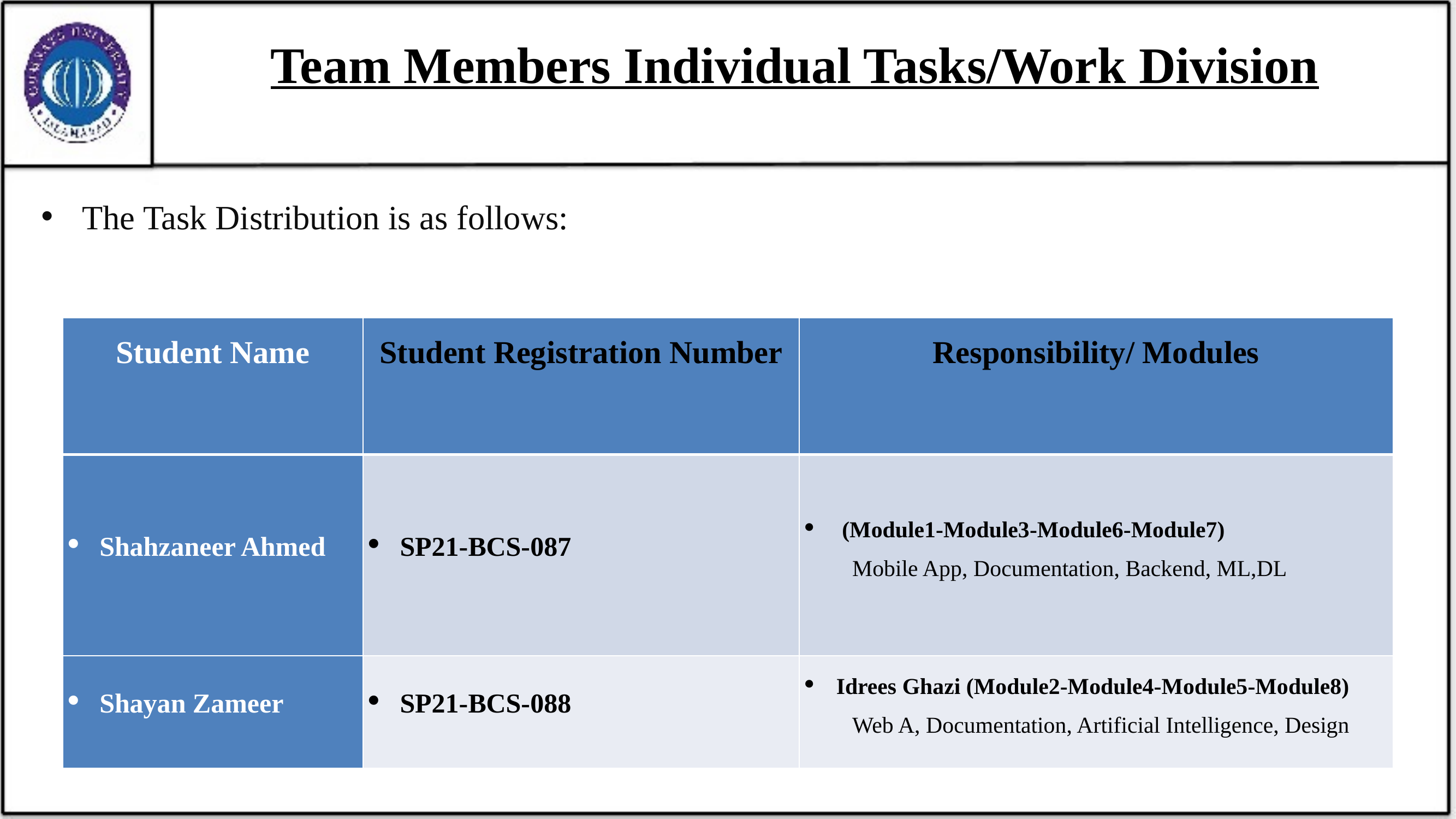

# Team Members Individual Tasks/Work Division
The Task Distribution is as follows:

| Student Name | Student Registration Number | Responsibility/ Modules |
| --- | --- | --- |
| Shahzaneer Ahmed | SP21-BCS-087 | (Module1-Module3-Module6-Module7) Mobile App, Documentation, Backend, ML,DL |
| Shayan Zameer | SP21-BCS-088 | Idrees Ghazi (Module2-Module4-Module5-Module8) Web A, Documentation, Artificial Intelligence, Design |
27